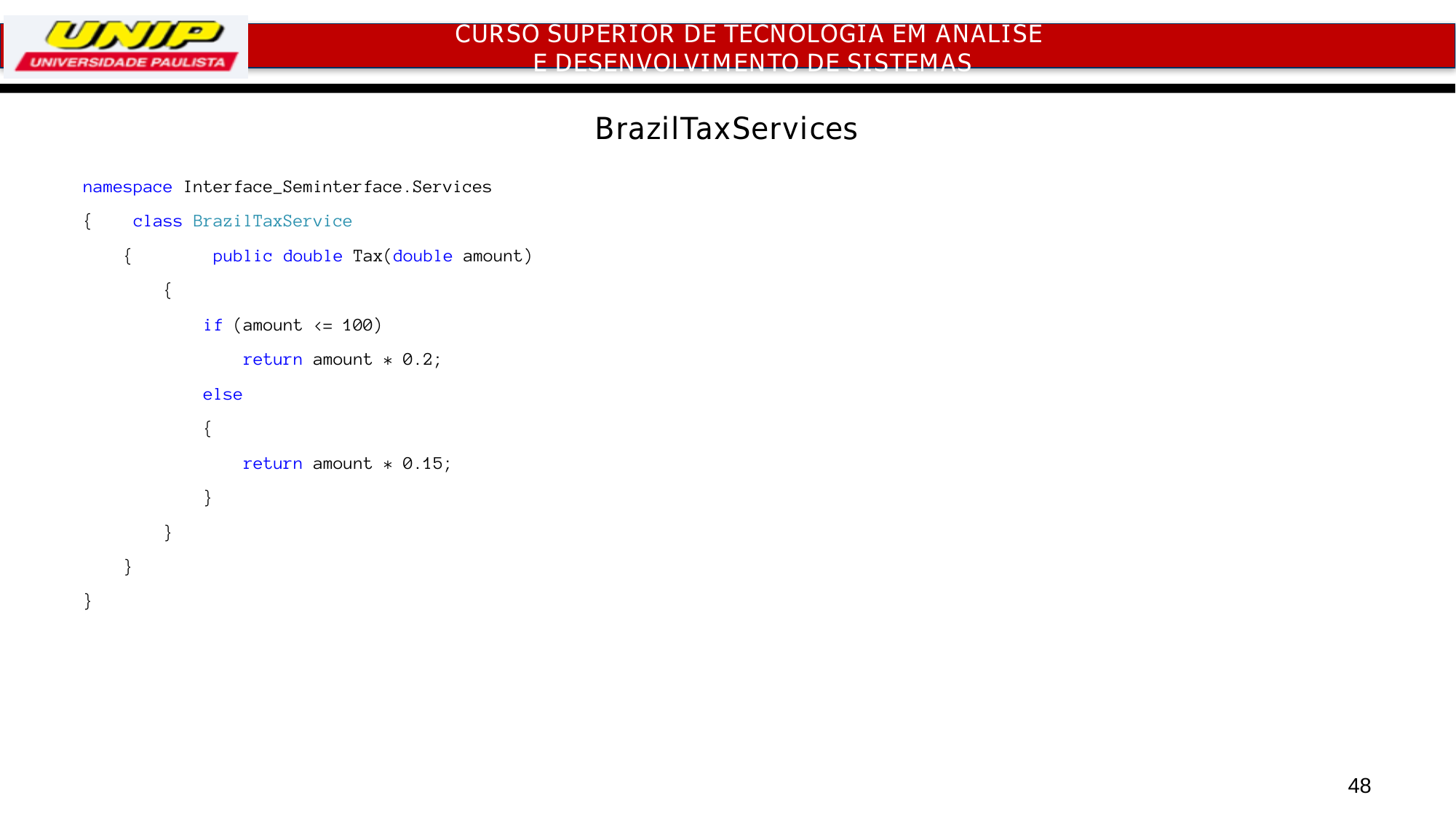

# BrazilTaxServices
namespace Interface_Seminterface.Services
{    class BrazilTaxService
    {        public double Tax(double amount)
        {
            if (amount <= 100)
                return amount * 0.2;
            else
            {
                return amount * 0.15;
            }
        }
    }
}

48